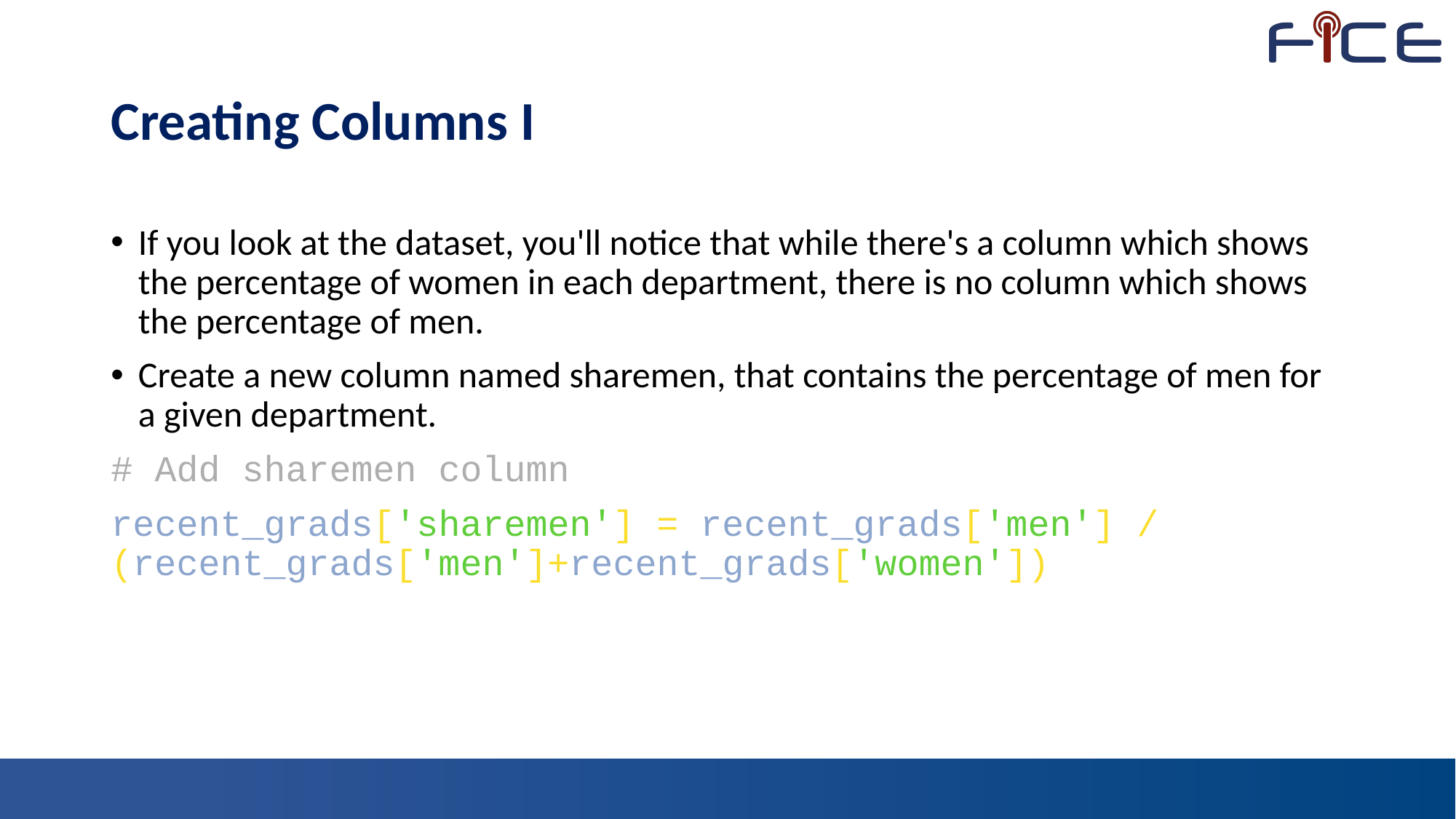

# Creating Columns I
If you look at the dataset, you'll notice that while there's a column which shows the percentage of women in each department, there is no column which shows the percentage of men.
Create a new column named sharemen, that contains the percentage of men for a given department.
# Add sharemen column
recent_grads['sharemen'] = recent_grads['men'] / (recent_grads['men']+recent_grads['women'])